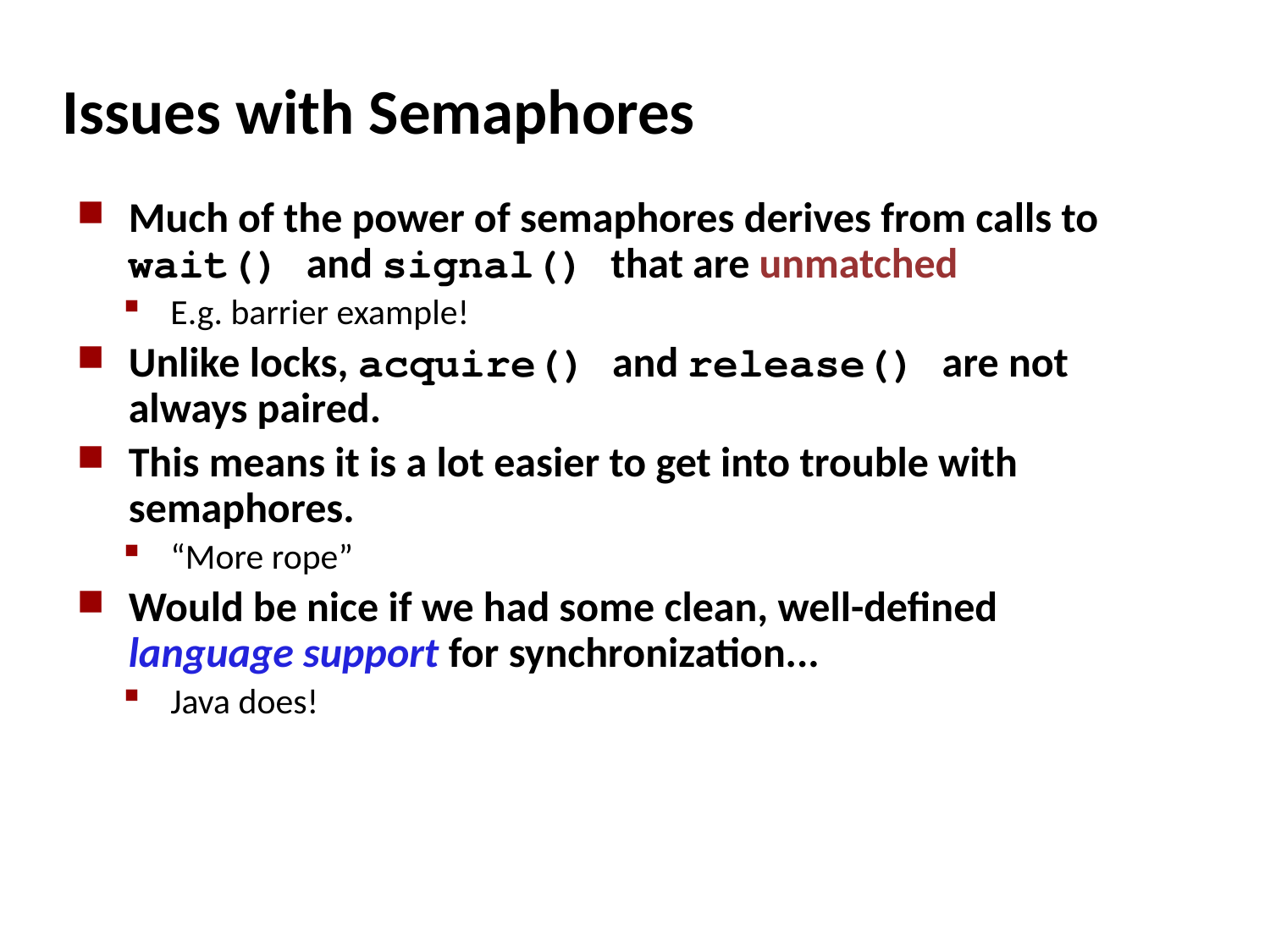

# Issues with Semaphores
Much of the power of semaphores derives from calls to
wait() and signal() that are unmatched
E.g. barrier example!
Unlike locks, acquire() and release() are not always paired.
This means it is a lot easier to get into trouble with semaphores.
“More rope”
Would be nice if we had some clean, well-defined language support for synchronization...
Java does!